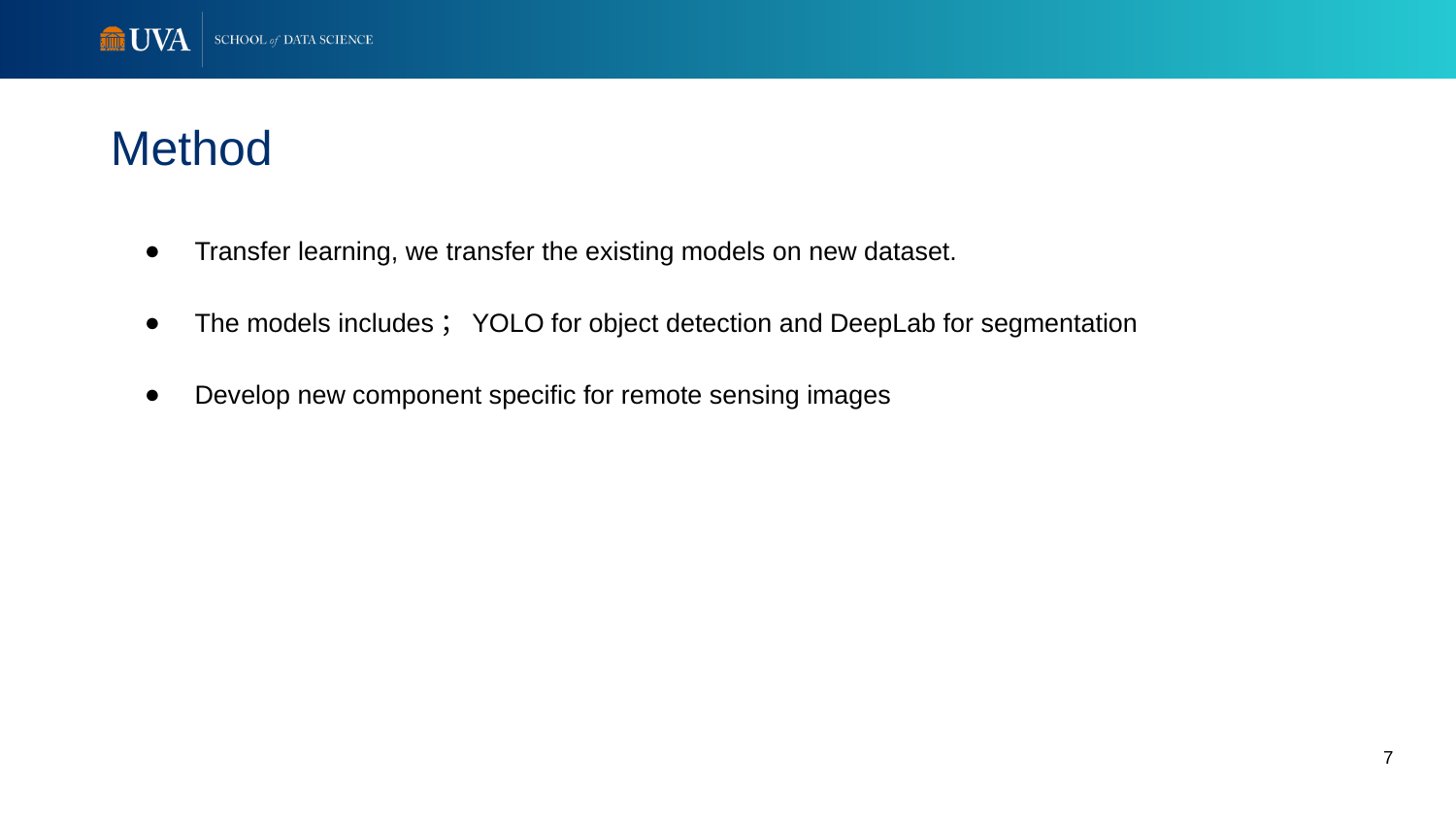

# Method
Transfer learning, we transfer the existing models on new dataset.

The models includes；YOLO for object detection and DeepLab for segmentation

Develop new component specific for remote sensing images
7